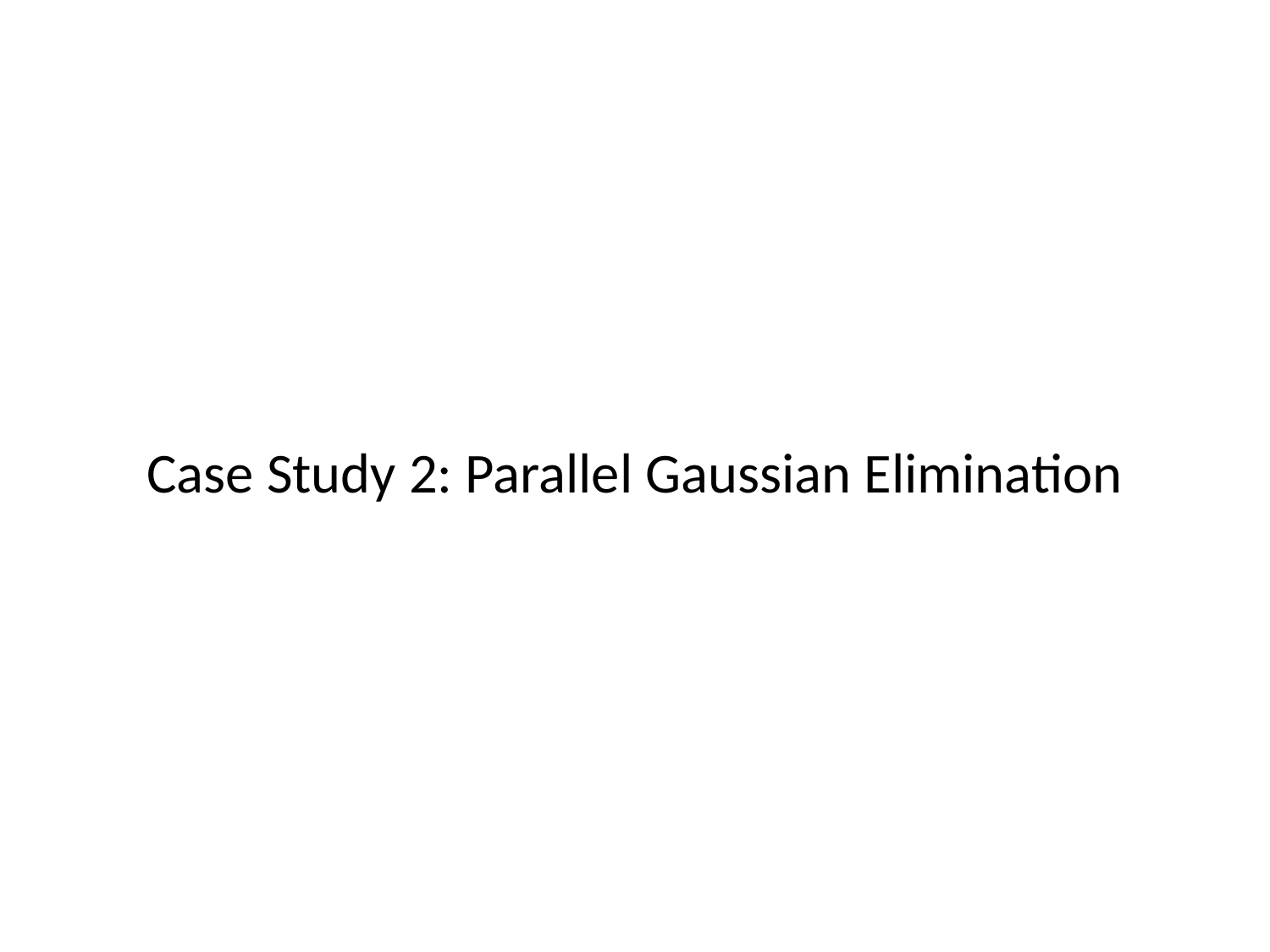

# Case Study 2: Parallel Gaussian Elimination